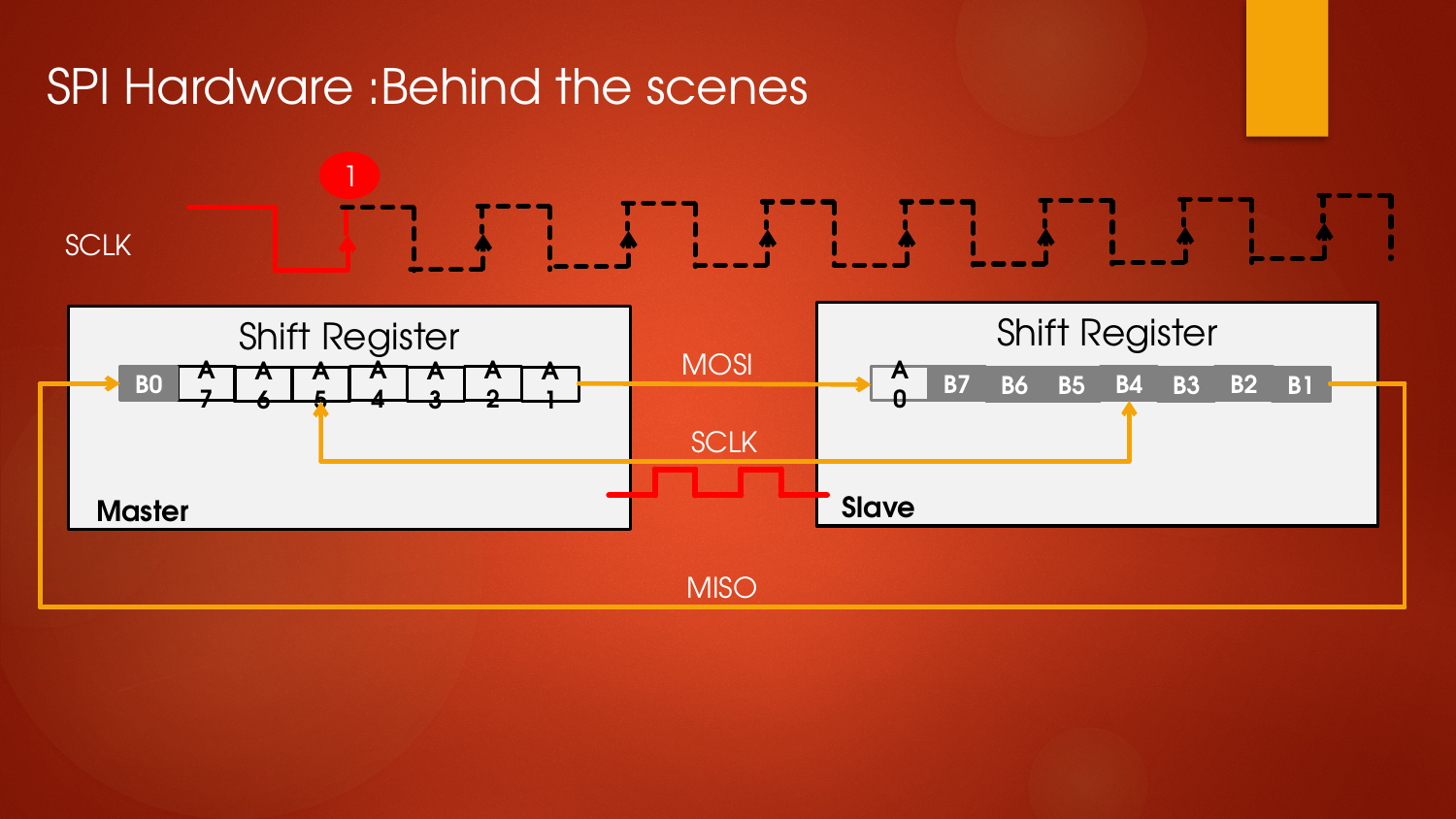

SPI Hardware :Behind the scenes
1
SCLK

Shift Register
A0
B7
B4
B2
B3
B1
B6
B5
Slave

B0
A7
A4
A2
A3
A1
A6
A5
Shift Register
Master
MOSI
SCLK
Slave
MISO